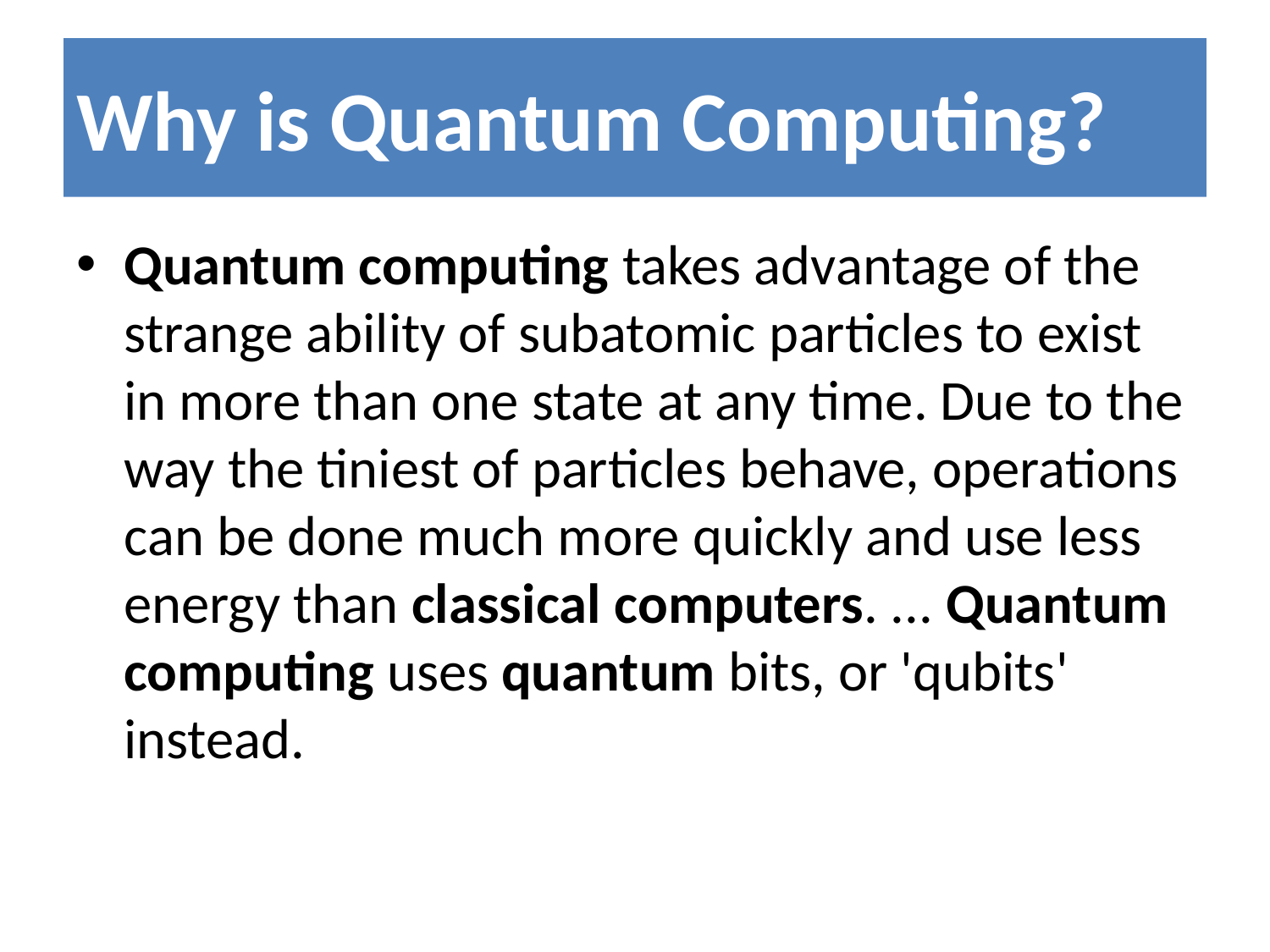

# Why is Quantum Computing?
Quantum computing takes advantage of the strange ability of subatomic particles to exist in more than one state at any time. Due to the way the tiniest of particles behave, operations can be done much more quickly and use less energy than classical computers. ... Quantum computing uses quantum bits, or 'qubits' instead.